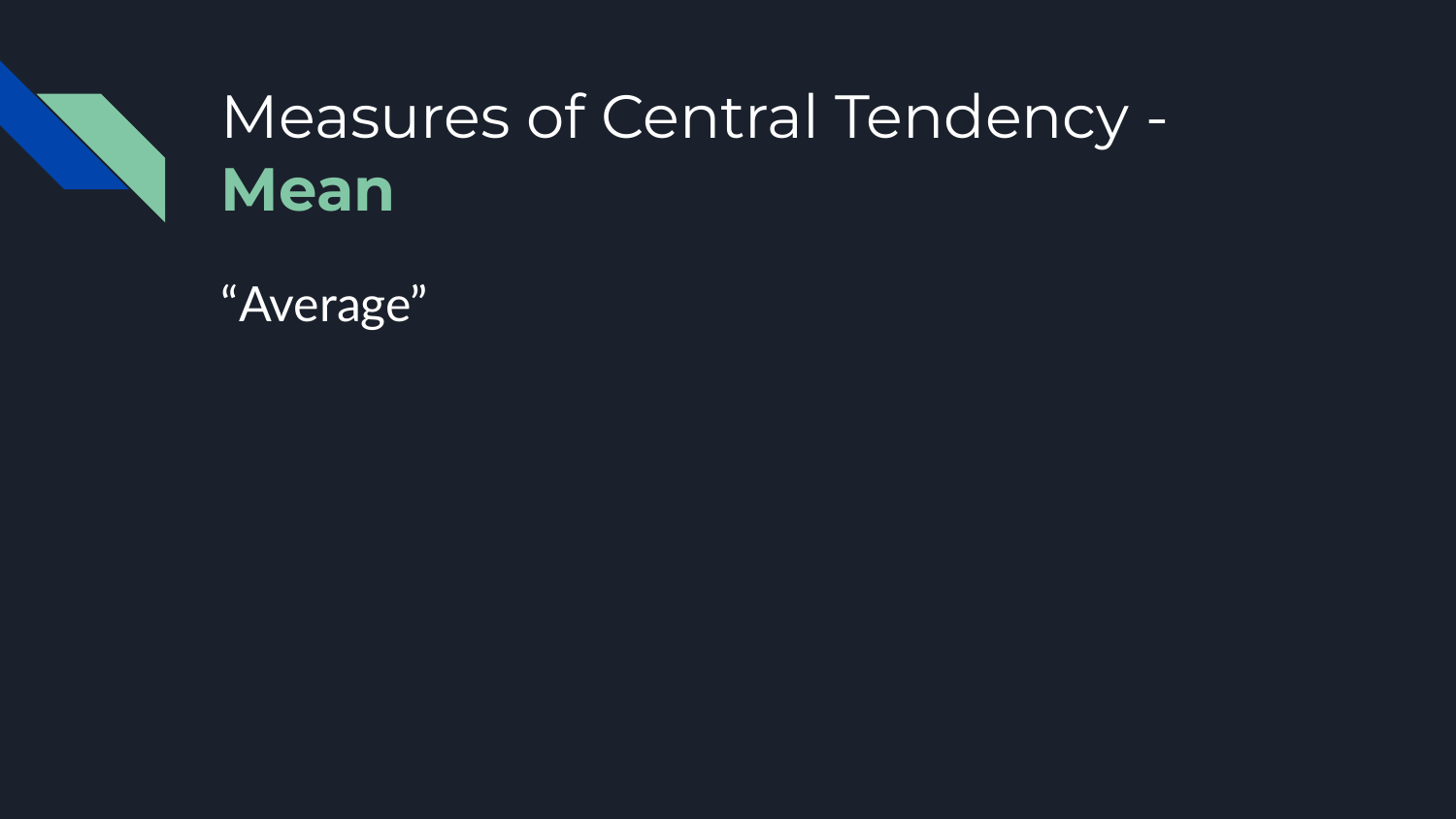

# Measures of Central Tendency - Mean
“Average”